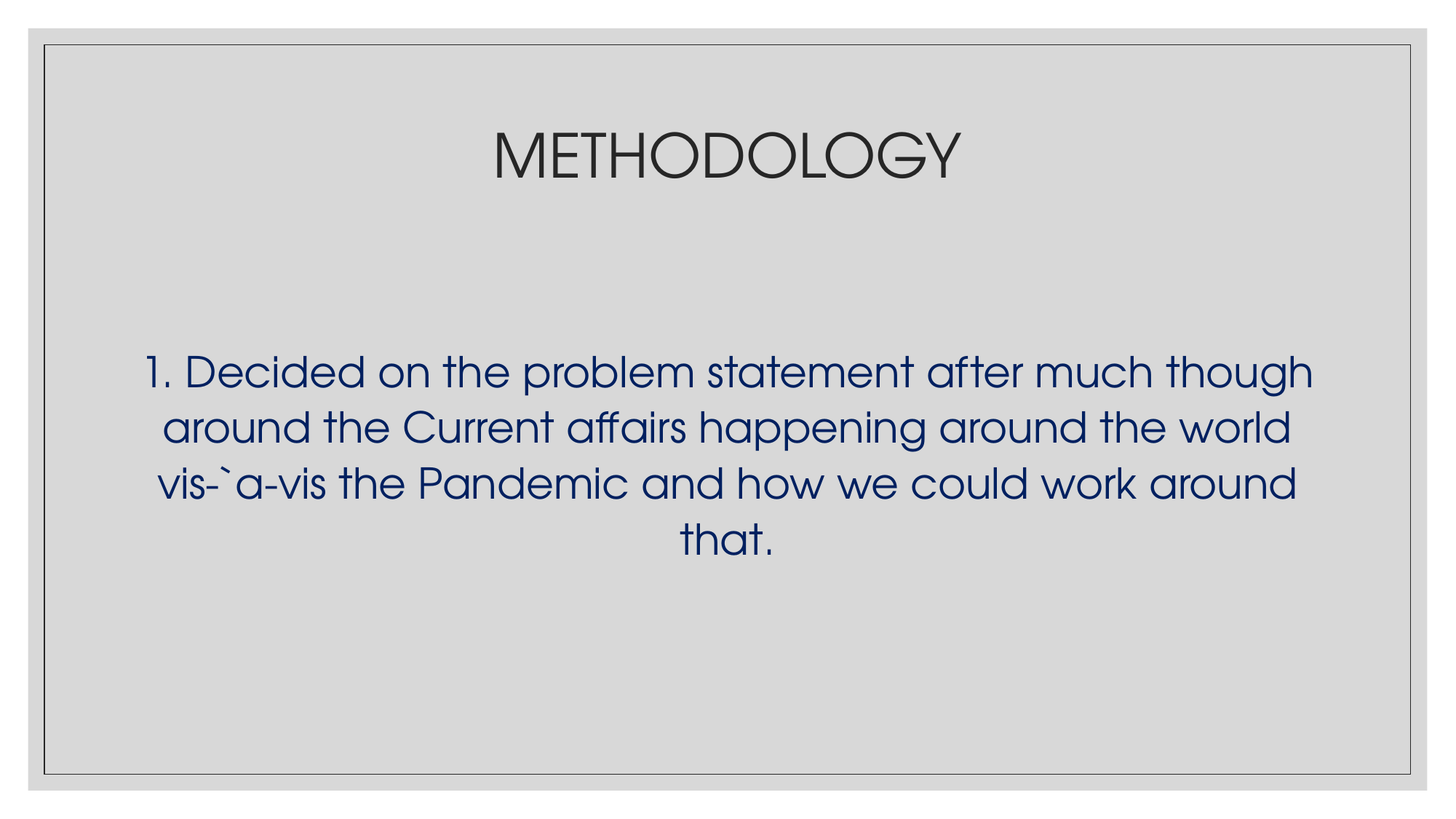

# METHODOLOGY

1. Decided on the problem statement after much though around the Current affairs happening around the world vis-`a-vis the Pandemic and how we could work around that.